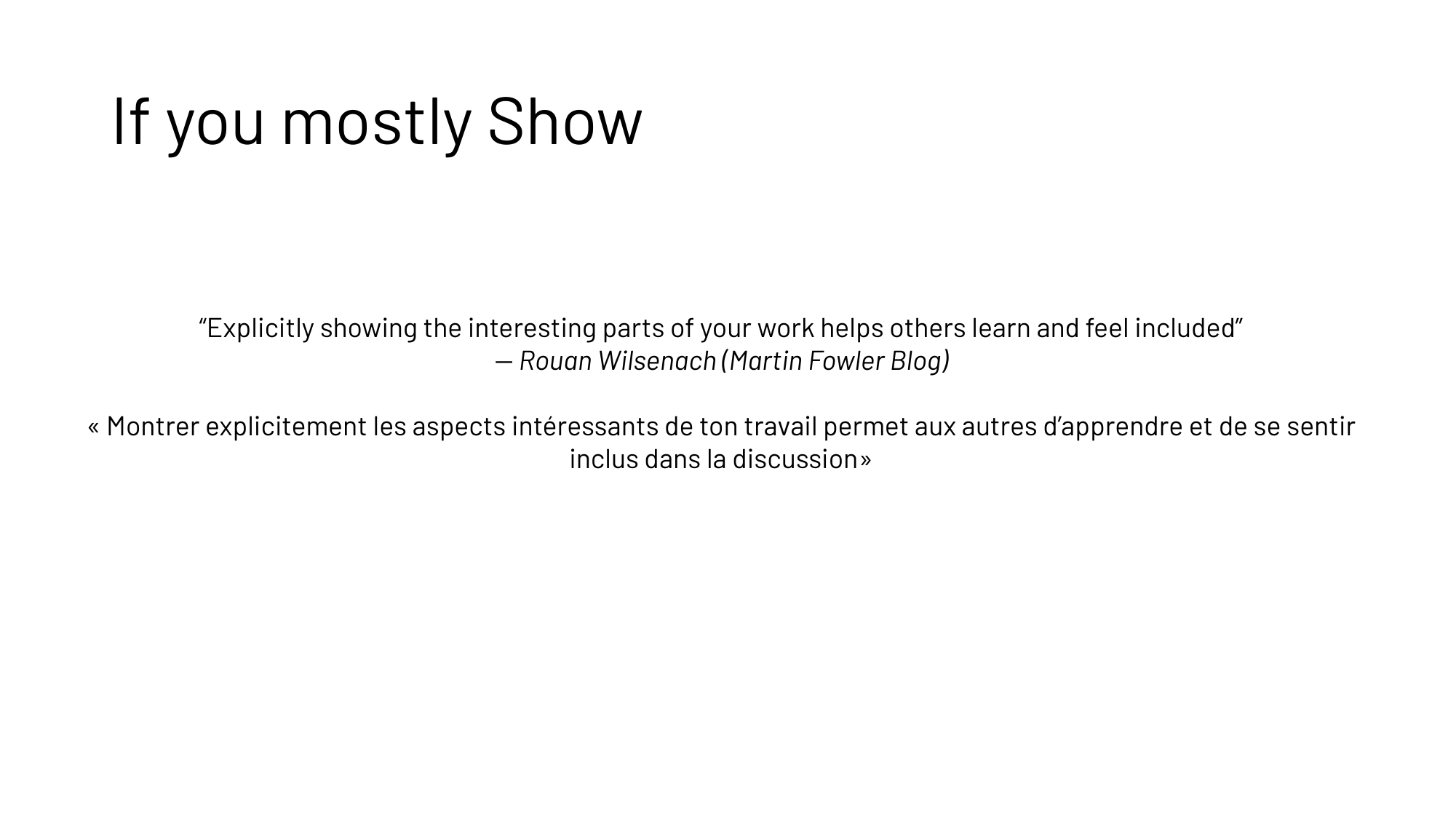

# If you mostly Show
“Explicitly showing the interesting parts of your work helps others learn and feel included”
— Rouan Wilsenach (Martin Fowler Blog)
« Montrer explicitement les aspects intéressants de ton travail permet aux autres d’apprendre et de se sentir inclus dans la discussion»